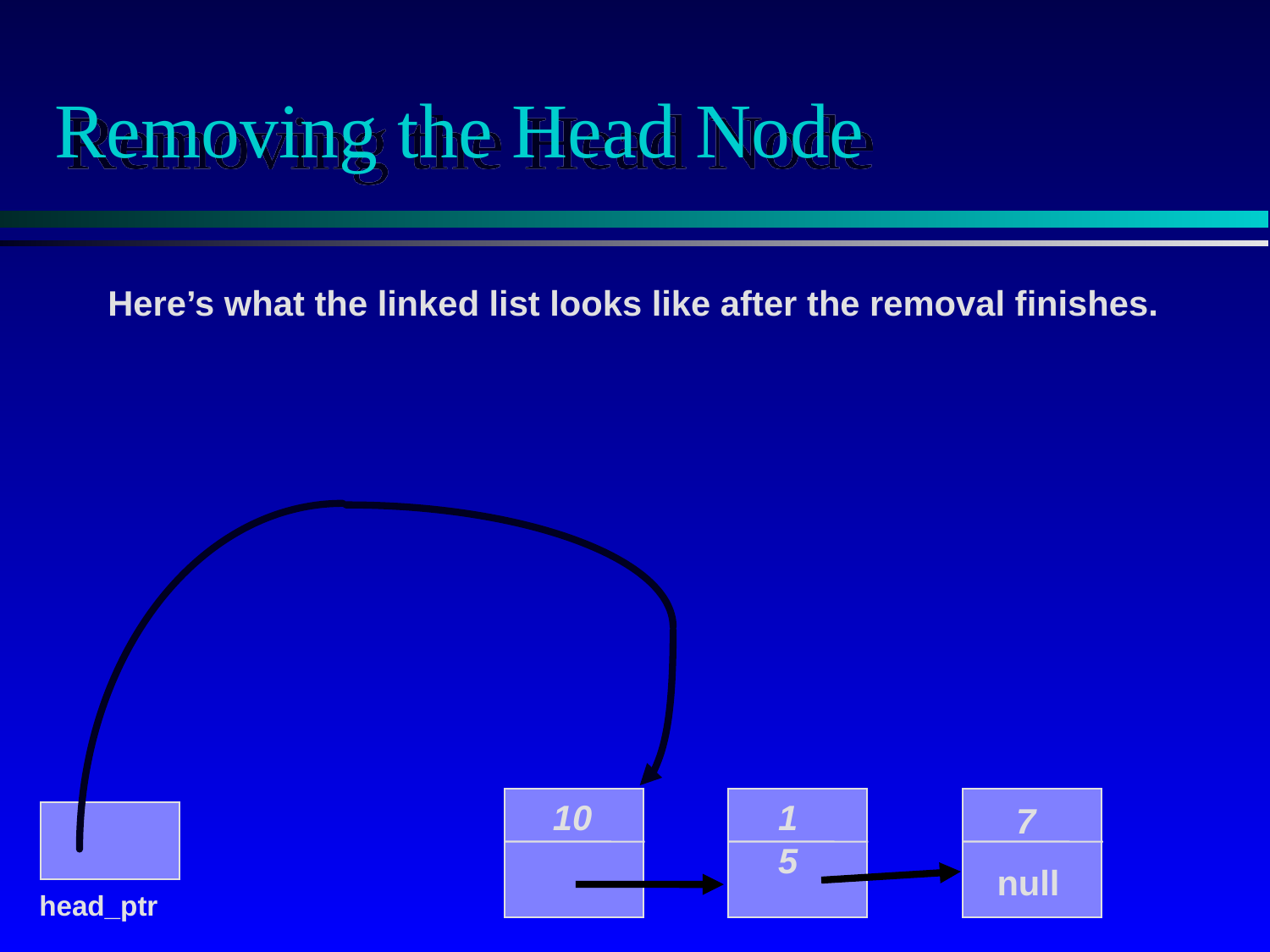

# Removing the Head Node
Here’s what the linked list looks like after the removal finishes.

10

15

7

null

head_ptr